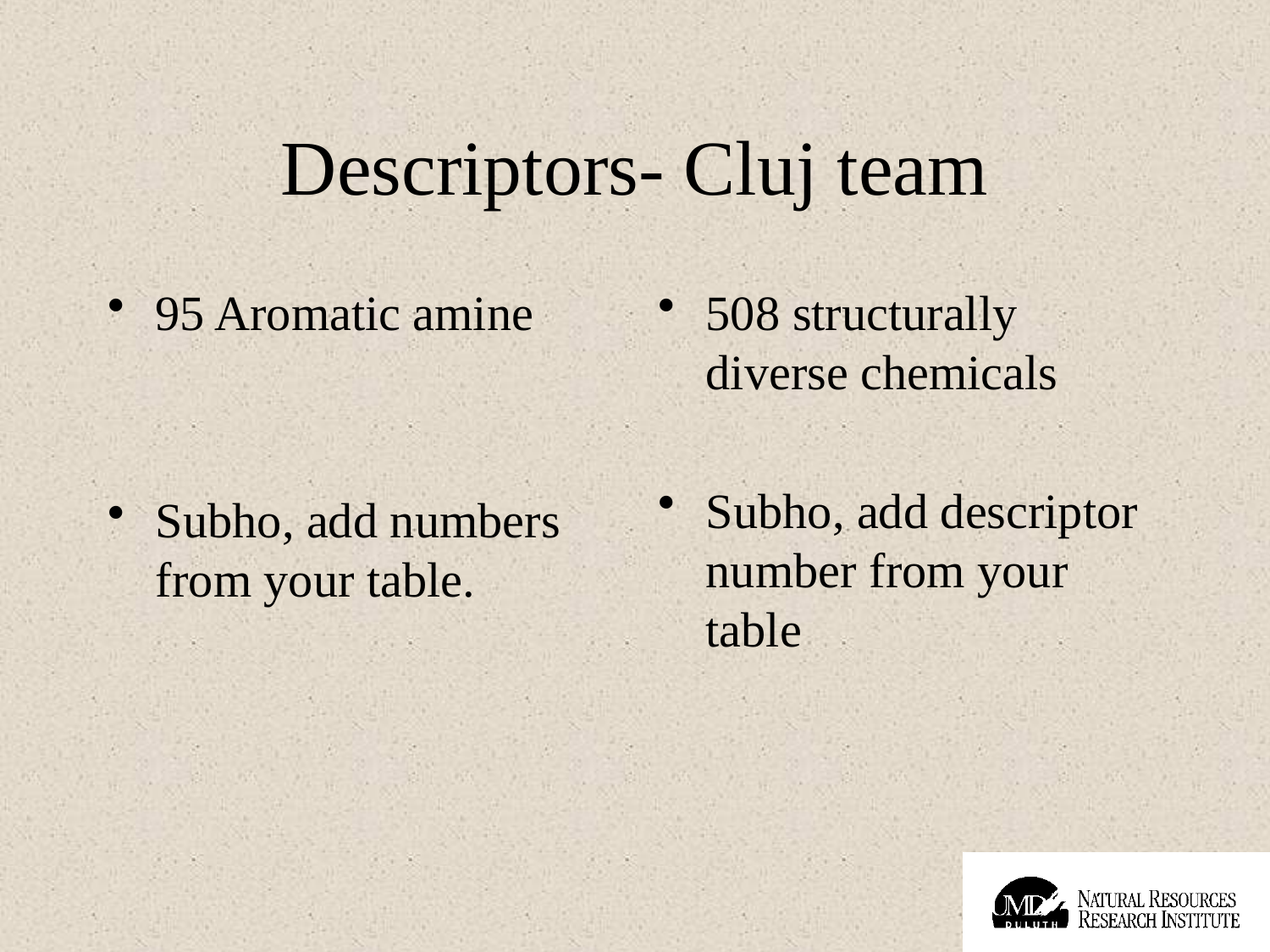

# Descriptors- Cluj team
95 Aromatic amine

Subho, add numbers from your table.
508 structurally  diverse chemicals

Subho, add descriptor number from your  table